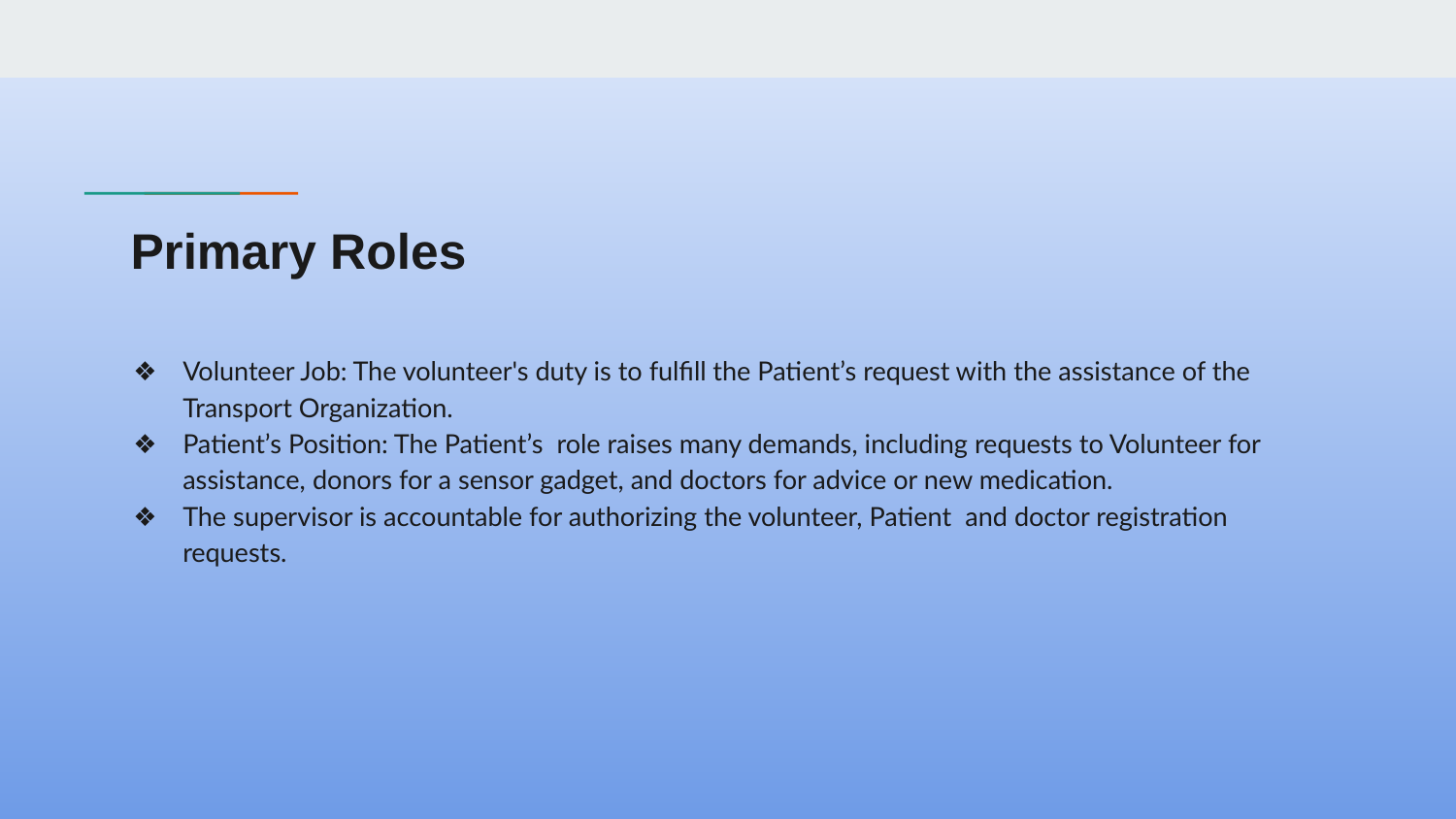

# Primary Roles
Volunteer Job: The volunteer's duty is to fulfill the Patient’s request with the assistance of the Transport Organization.
Patient’s Position: The Patient’s  role raises many demands, including requests to Volunteer for assistance, donors for a sensor gadget, and doctors for advice or new medication.
The supervisor is accountable for authorizing the volunteer, Patient  and doctor registration requests.